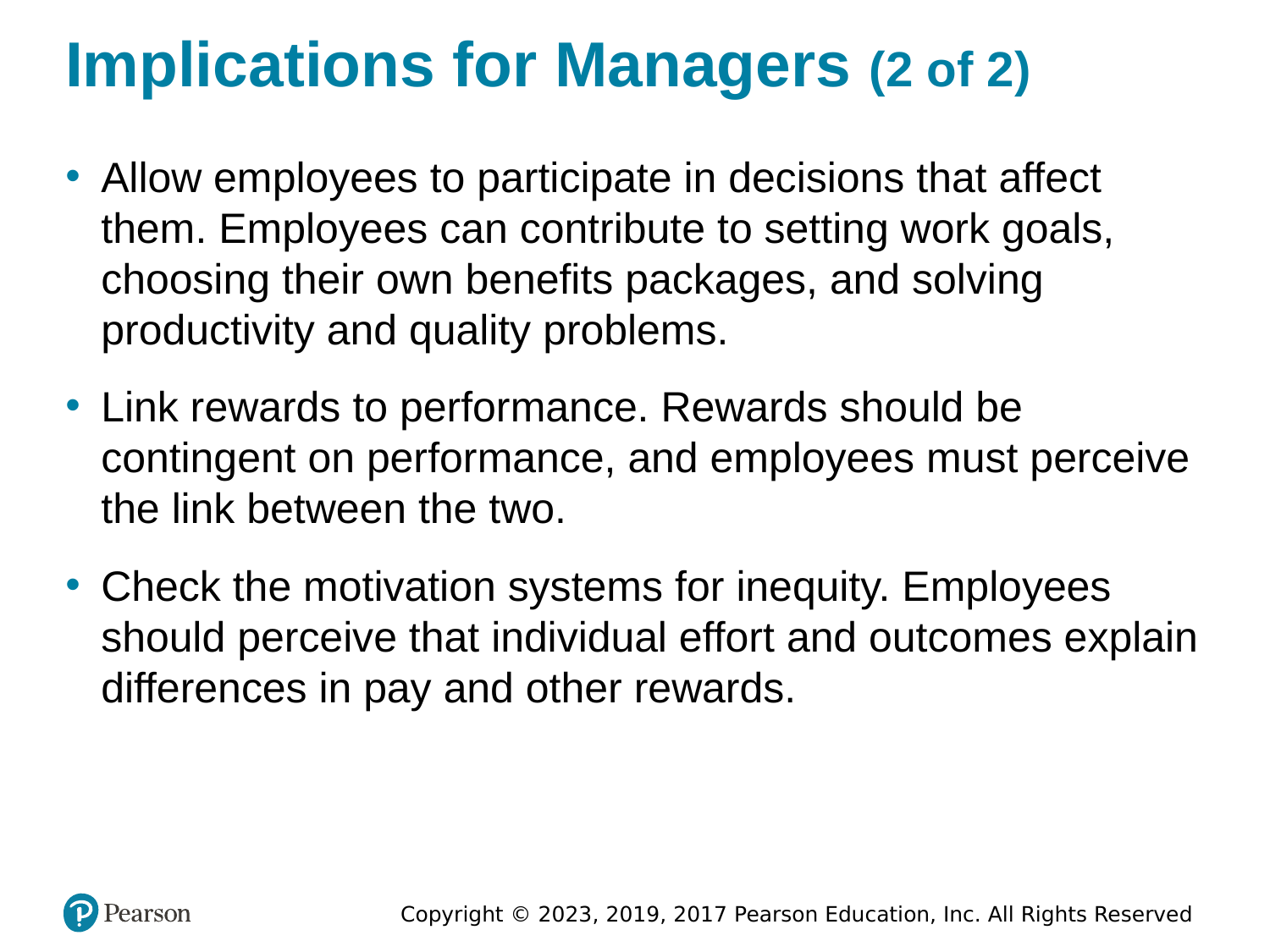

# Implications for Managers (2 of 2)
Allow employees to participate in decisions that affect them. Employees can contribute to setting work goals, choosing their own benefits packages, and solving productivity and quality problems.
Link rewards to performance. Rewards should be contingent on performance, and employees must perceive the link between the two.
Check the motivation systems for inequity. Employees should perceive that individual effort and outcomes explain differences in pay and other rewards.